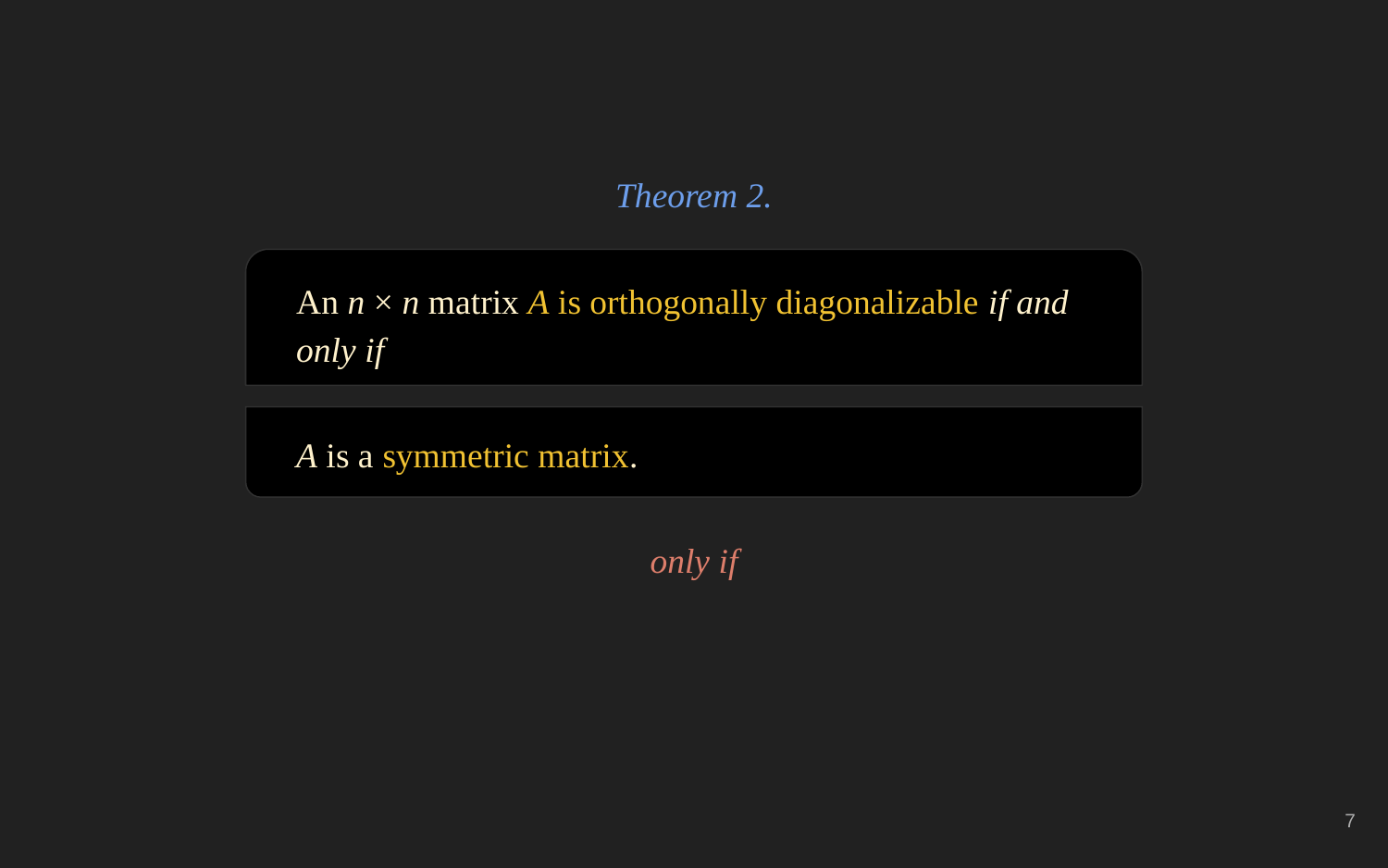

Theorem 2.

An n × n matrix A is orthogonally diagonalizable if and only if

A is a symmetric matrix.
only if
7